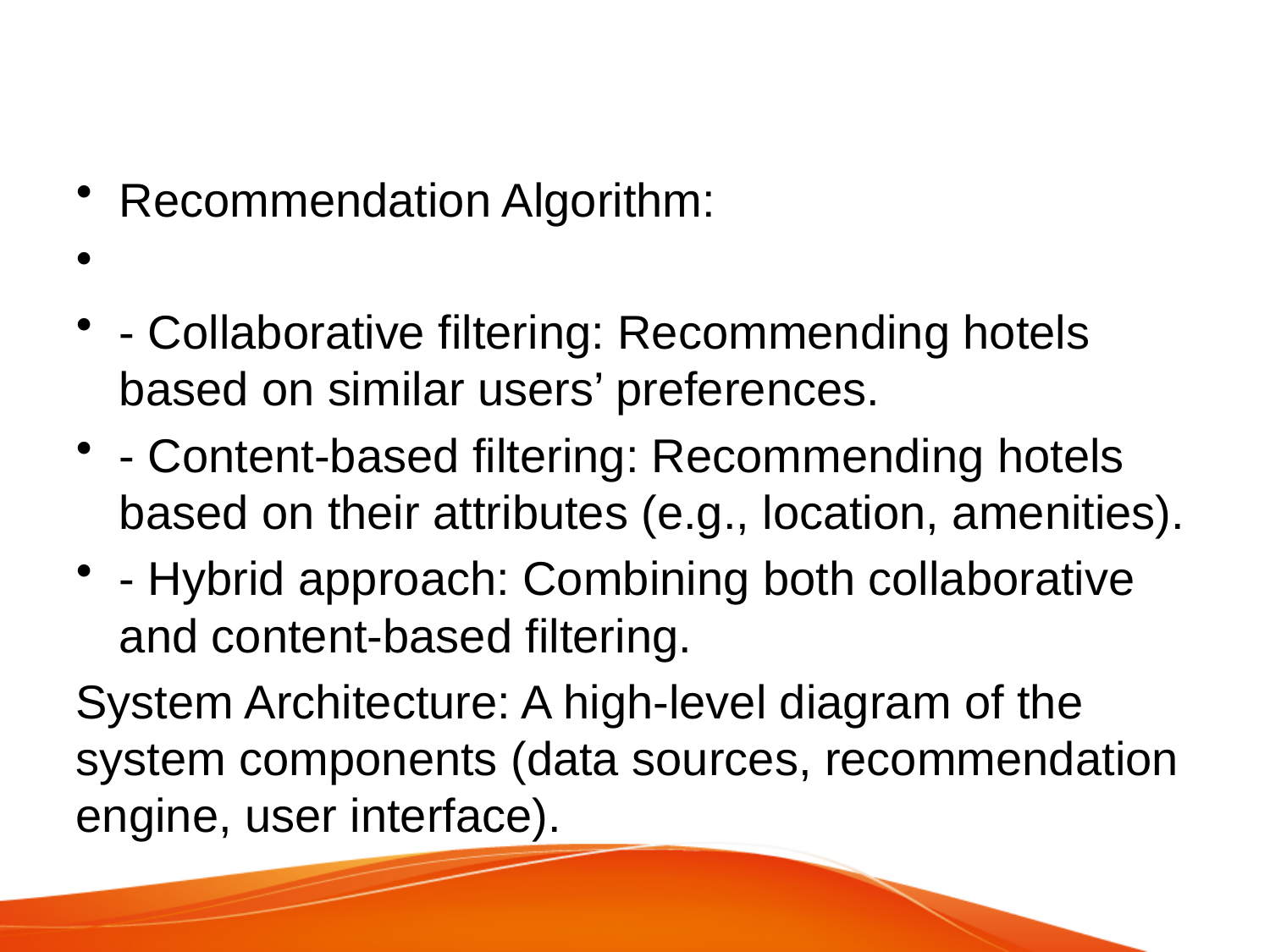

Recommendation Algorithm:

- Collaborative filtering: Recommending hotels based on similar users’ preferences.
- Content-based filtering: Recommending hotels based on their attributes (e.g., location, amenities).
- Hybrid approach: Combining both collaborative and content-based filtering.
System Architecture: A high-level diagram of the system components (data sources, recommendation engine, user interface).